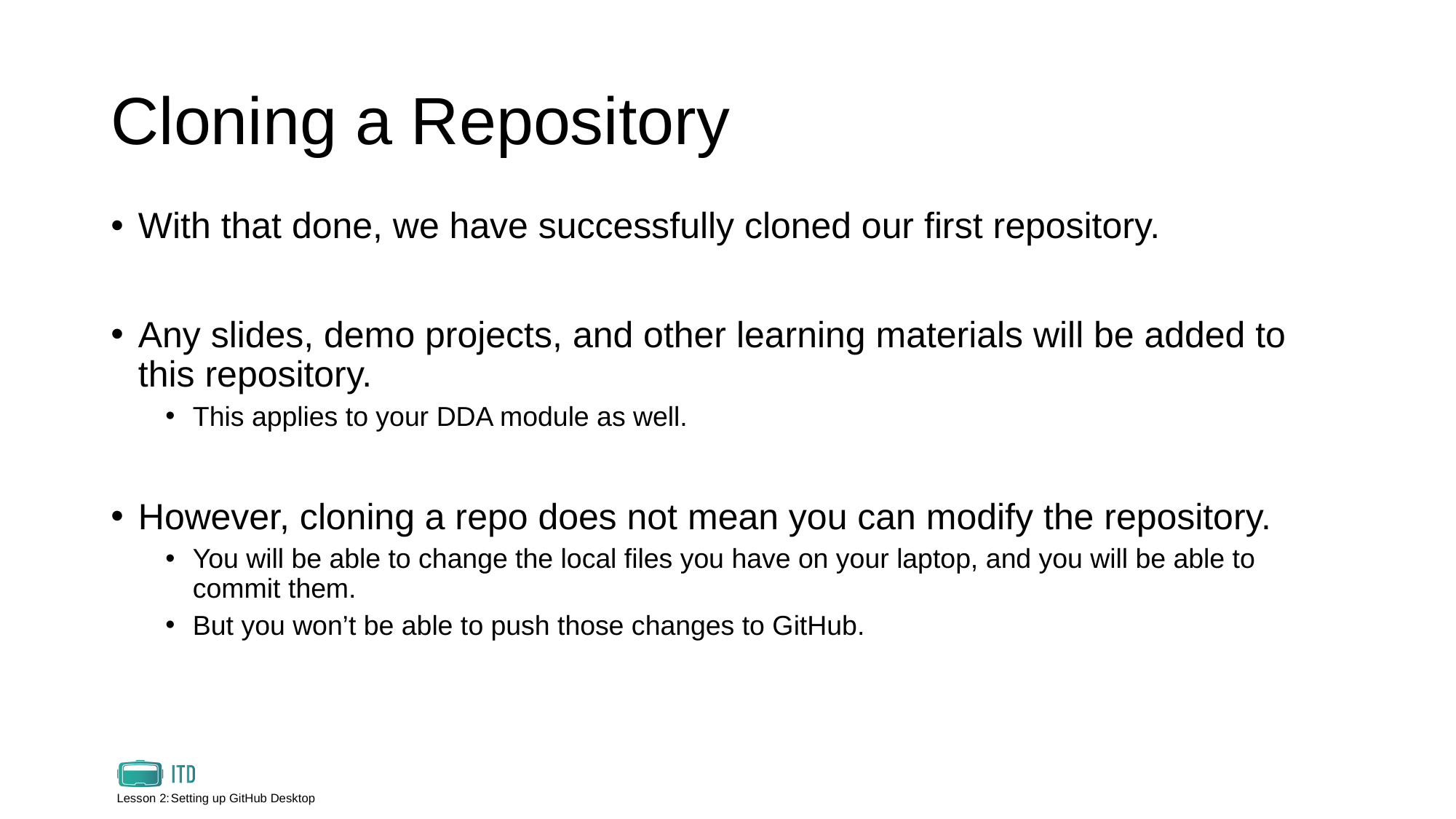

# Cloning a Repository
With that done, we have successfully cloned our first repository.

Any slides, demo projects, and other learning materials will be added to this repository.
This applies to your DDA module as well.

However, cloning a repo does not mean you can modify the repository.
You will be able to change the local files you have on your laptop, and you will be able to commit them.
But you won’t be able to push those changes to GitHub.